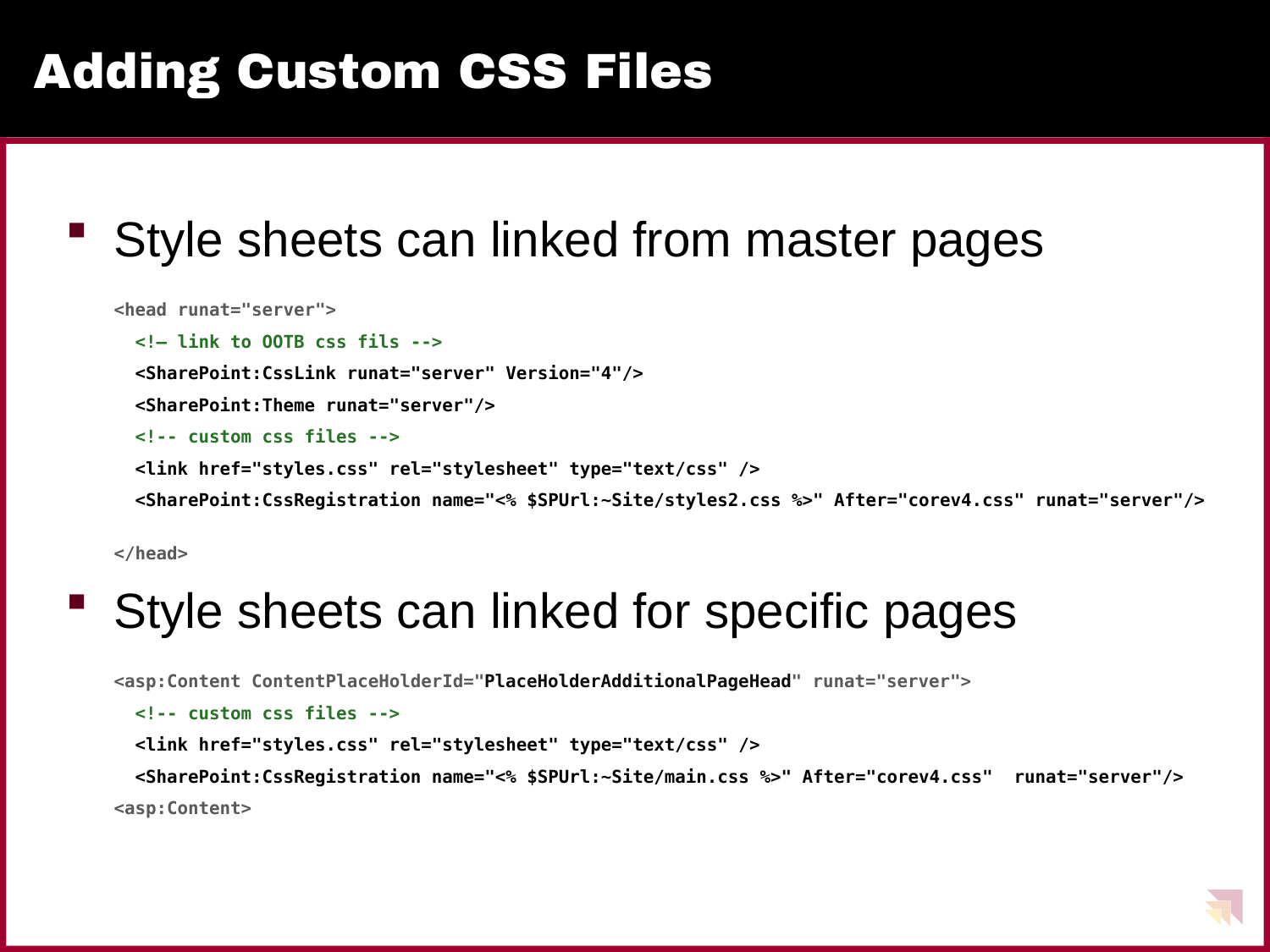

# Adding Custom CSS Files
Style sheets can linked from master pages
<head runat="server">
  <!– link to OOTB css fils -->
  <SharePoint:CssLink runat="server" Version="4"/>
  <SharePoint:Theme runat="server"/>
  <!-- custom css files -->
  <link href="styles.css" rel="stylesheet" type="text/css" />
  <SharePoint:CssRegistration name="<% $SPUrl:~Site/styles2.css %>" After="corev4.css" runat="server"/>
</head>
Style sheets can linked for specific pages
<asp:Content ContentPlaceHolderId="PlaceHolderAdditionalPageHead" runat="server">
  <!-- custom css files -->
  <link href="styles.css" rel="stylesheet" type="text/css" />
  <SharePoint:CssRegistration name="<% $SPUrl:~Site/main.css %>" After="corev4.css"  runat="server"/>
<asp:Content>